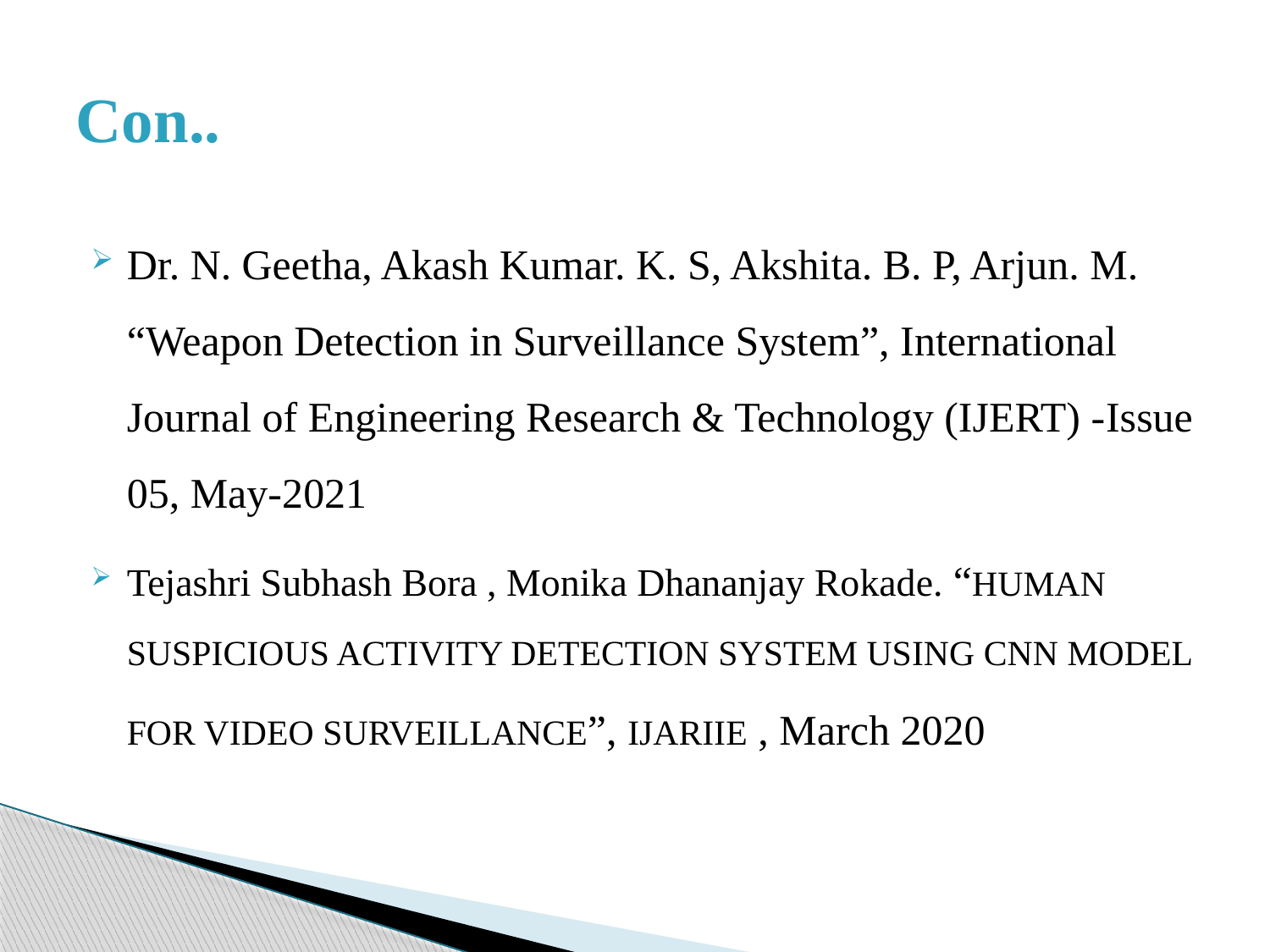

# Con..
Dr. N. Geetha, Akash Kumar. K. S, Akshita. B. P, Arjun. M. “Weapon Detection in Surveillance System”, International Journal of Engineering Research & Technology (IJERT) -Issue 05, May-2021
Tejashri Subhash Bora , Monika Dhananjay Rokade. “HUMAN SUSPICIOUS ACTIVITY DETECTION SYSTEM USING CNN MODEL FOR VIDEO SURVEILLANCE”, IJARIIE , March 2020